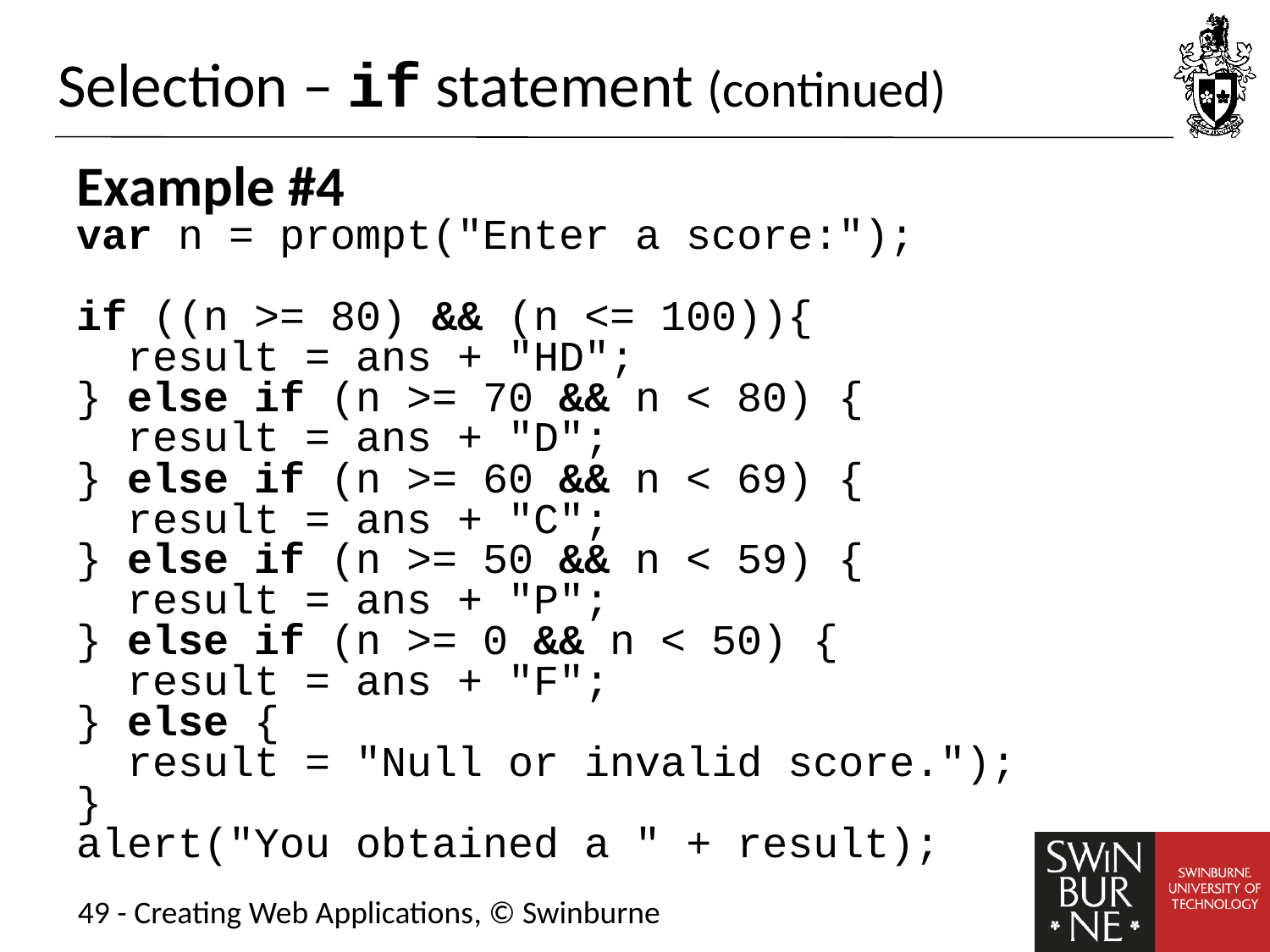

# Selection – if statement (continued)
Example #4
var n = prompt("Enter a score:");
if ((n >= 80) && (n <= 100)){
  result = ans + "HD";
} else if (n >= 70 && n < 80) {
  result = ans + "D";
} else if (n >= 60 && n < 69) {
  result = ans + "C";
} else if (n >= 50 && n < 59) {
  result = ans + "P";
} else if (n >= 0 && n < 50) {
  result = ans + "F";
} else {
  result = "Null or invalid score.");
}
alert("You obtained a " + result);